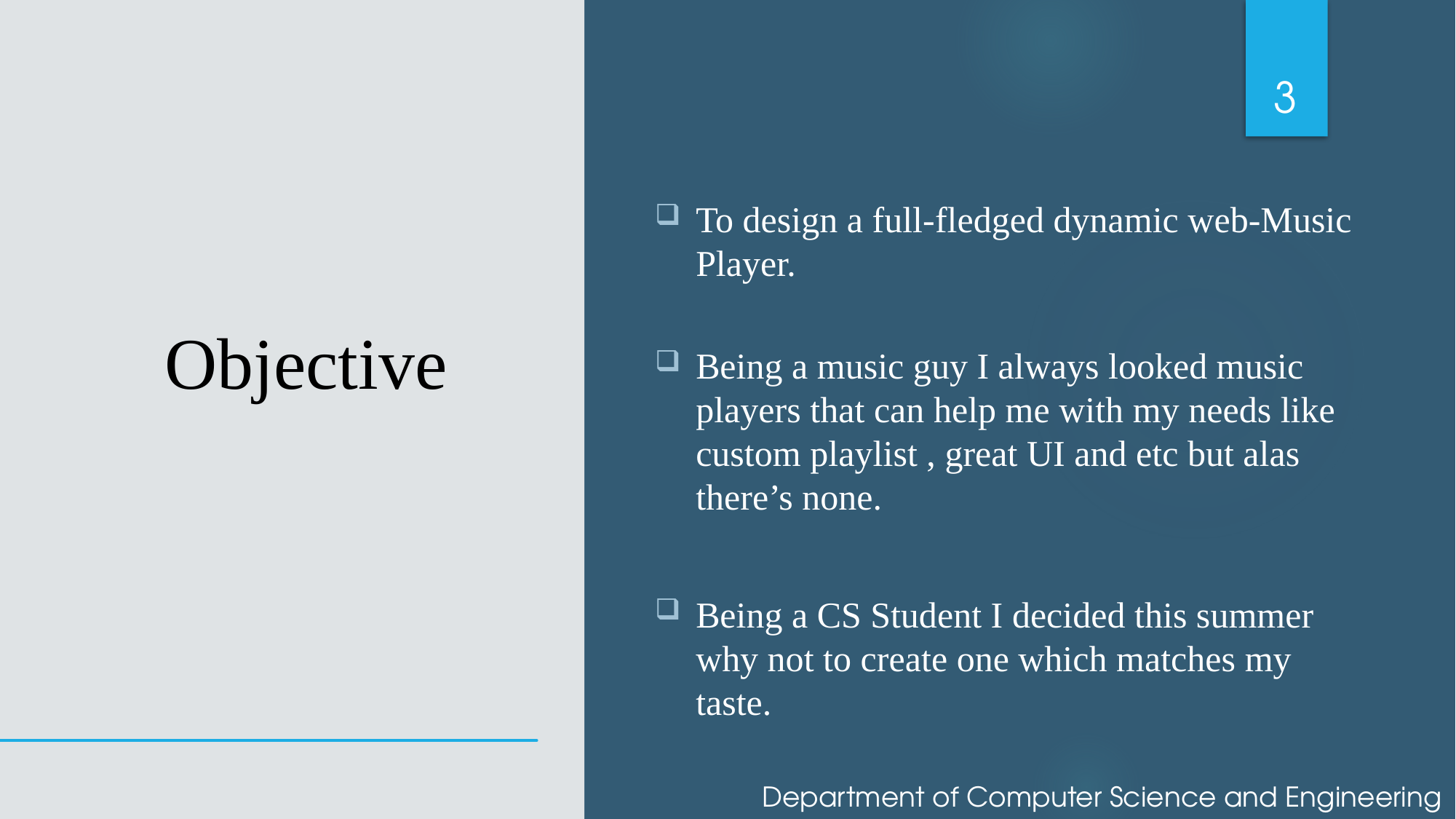

3
To design a full-fledged dynamic web-Music
Player.
Being a music guy I always looked music players that can help me with my needs like custom playlist , great UI and etc but alas there’s none.

Being a CS Student I decided this summer why not to create one which matches my taste.
# Objective
Department of Computer Science and Engineering